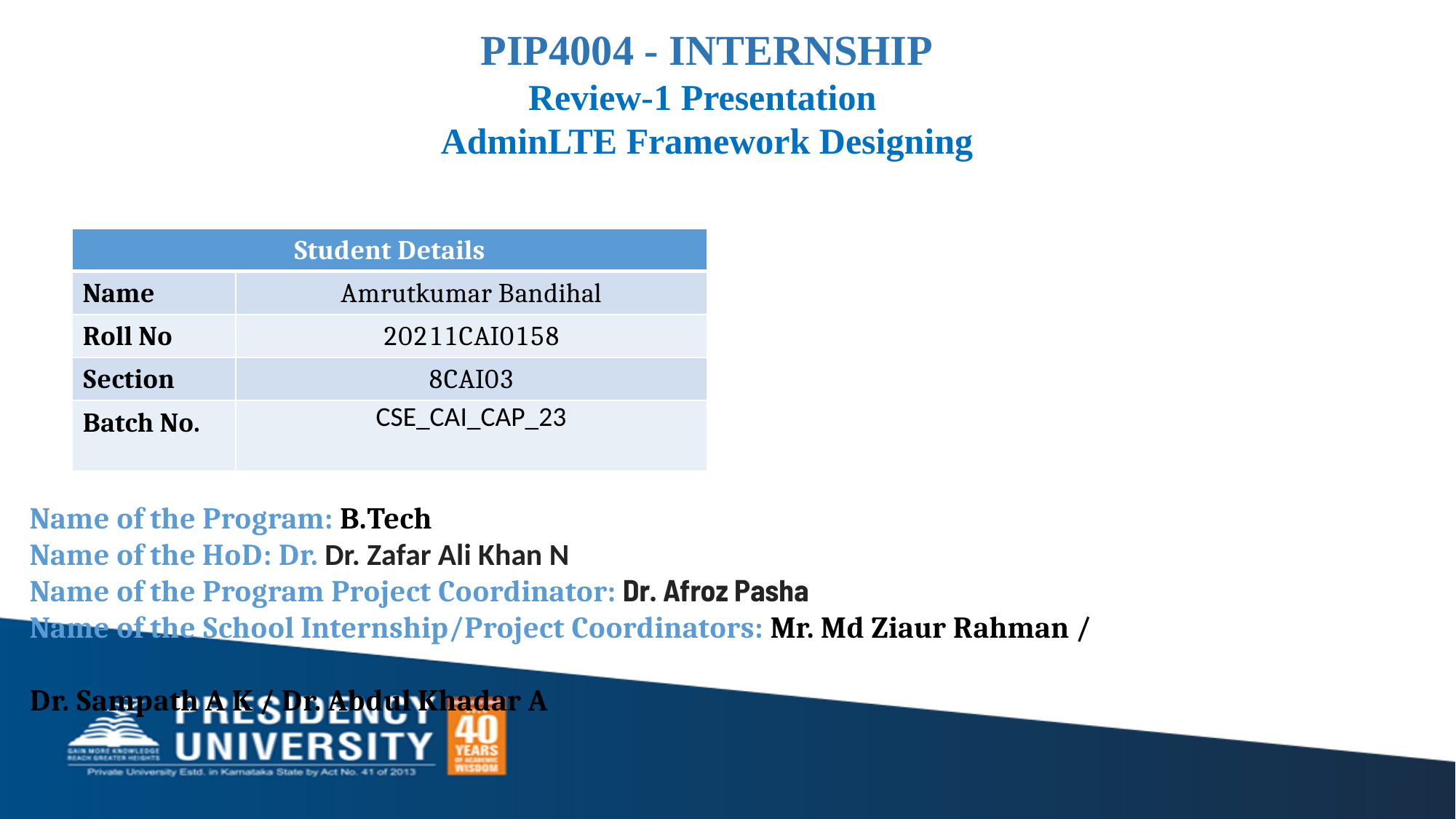

PIP4004 - INTERNSHIP
Review-1 Presentation
AdminLTE Framework Designing
| Student Details |  |
| --- | --- |
| Name | Amrutkumar Bandihal |
| Roll No | 20211CAI0158 |
| Section | 8CAI03 |
| Batch No. | CSE\_CAI\_CAP\_23 |

Name of the Program: B.Tech
Name of the HoD: Dr. Dr. Zafar Ali Khan N
Name of the Program Project Coordinator: Dr. Afroz Pasha
Name of the School Internship/Project Coordinators: Mr. Md Ziaur Rahman /
 													    Dr. Sampath A K / Dr. Abdul Khadar A